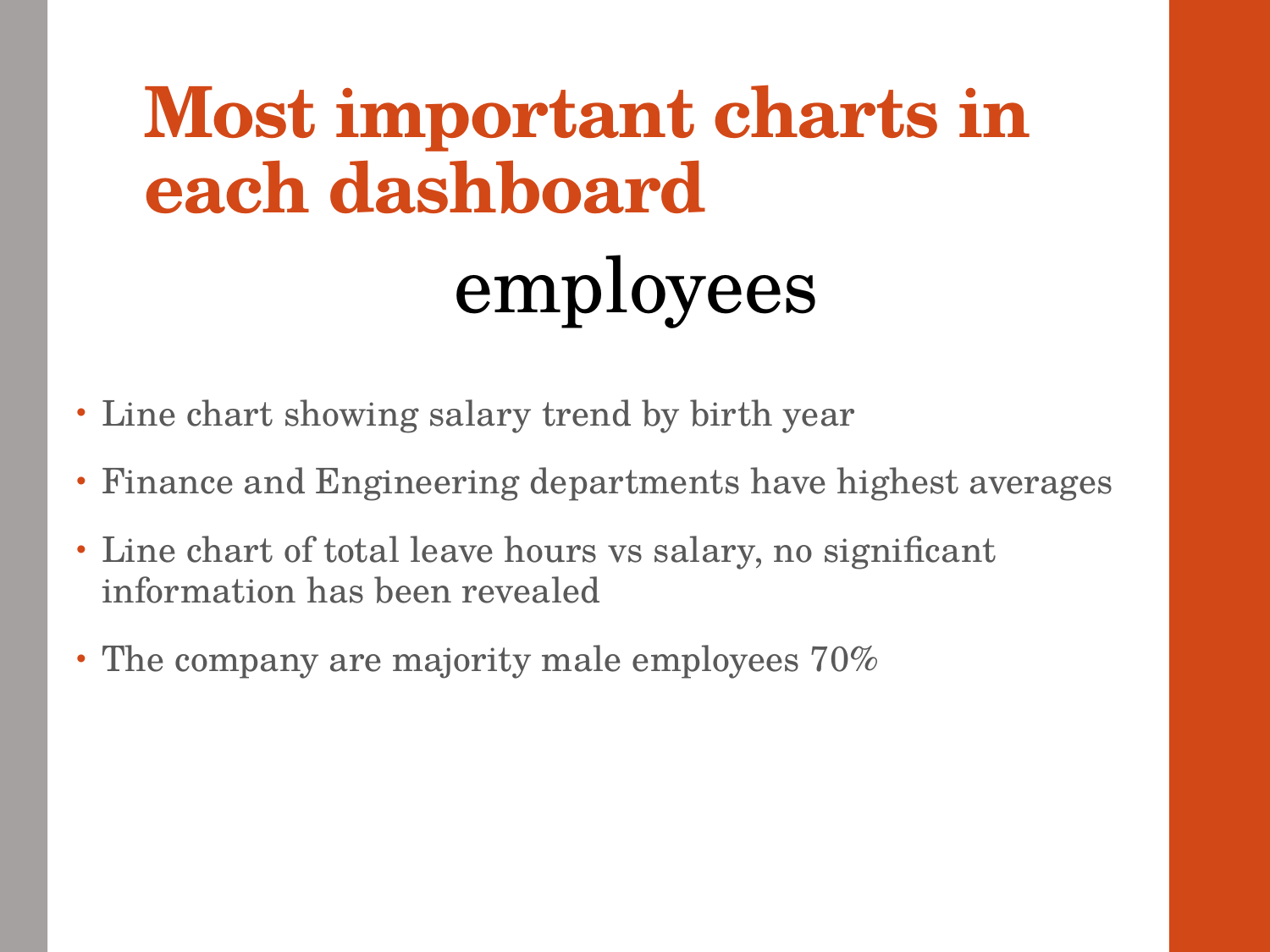

# Most important charts in each dashboard
employees
Line chart showing salary trend by birth year
Finance and Engineering departments have highest averages
Line chart of total leave hours vs salary, no significant information has been revealed
The company are majority male employees 70%